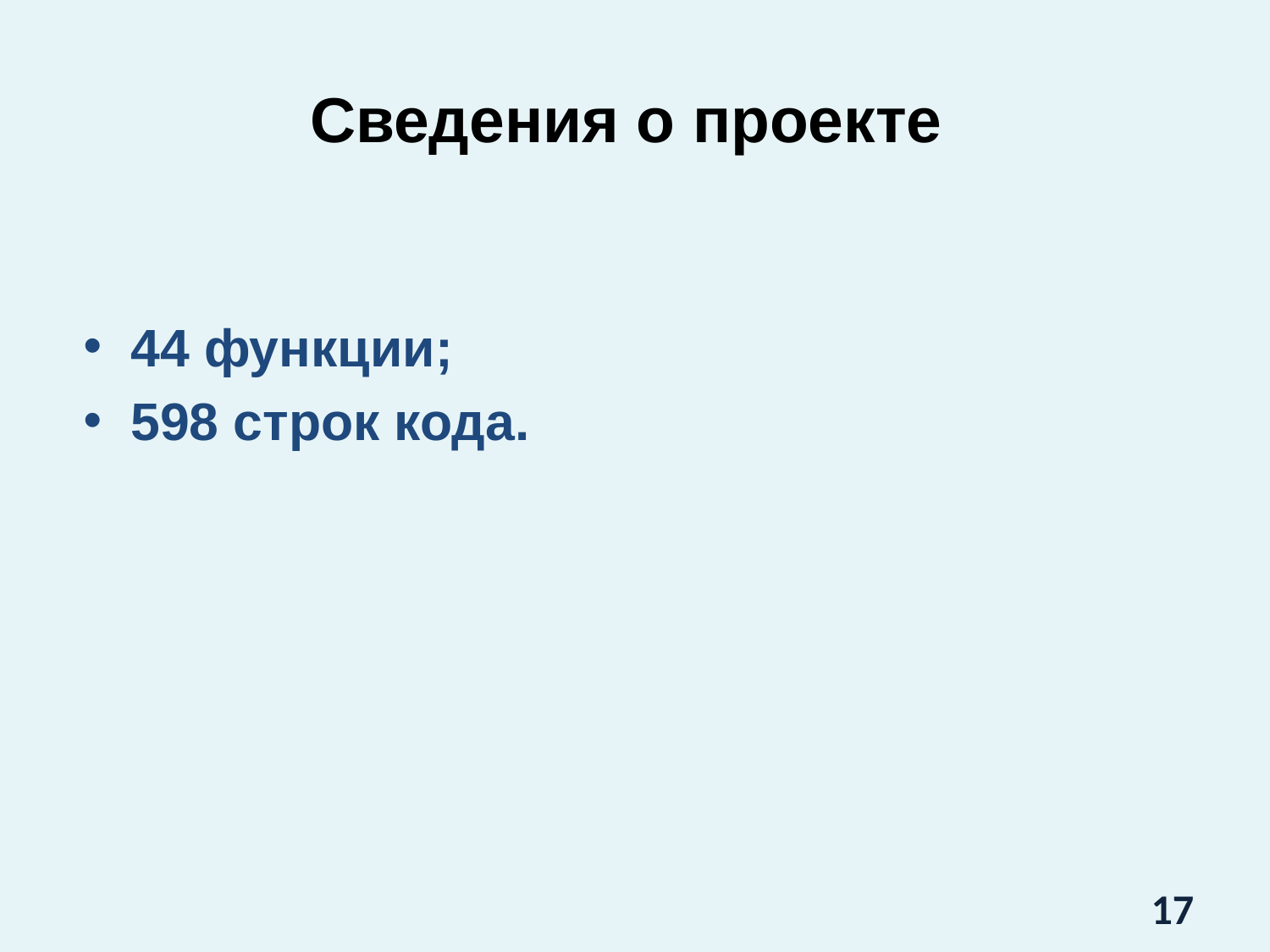

# Сведения о проекте

44 функции;
598 строк кода.
17